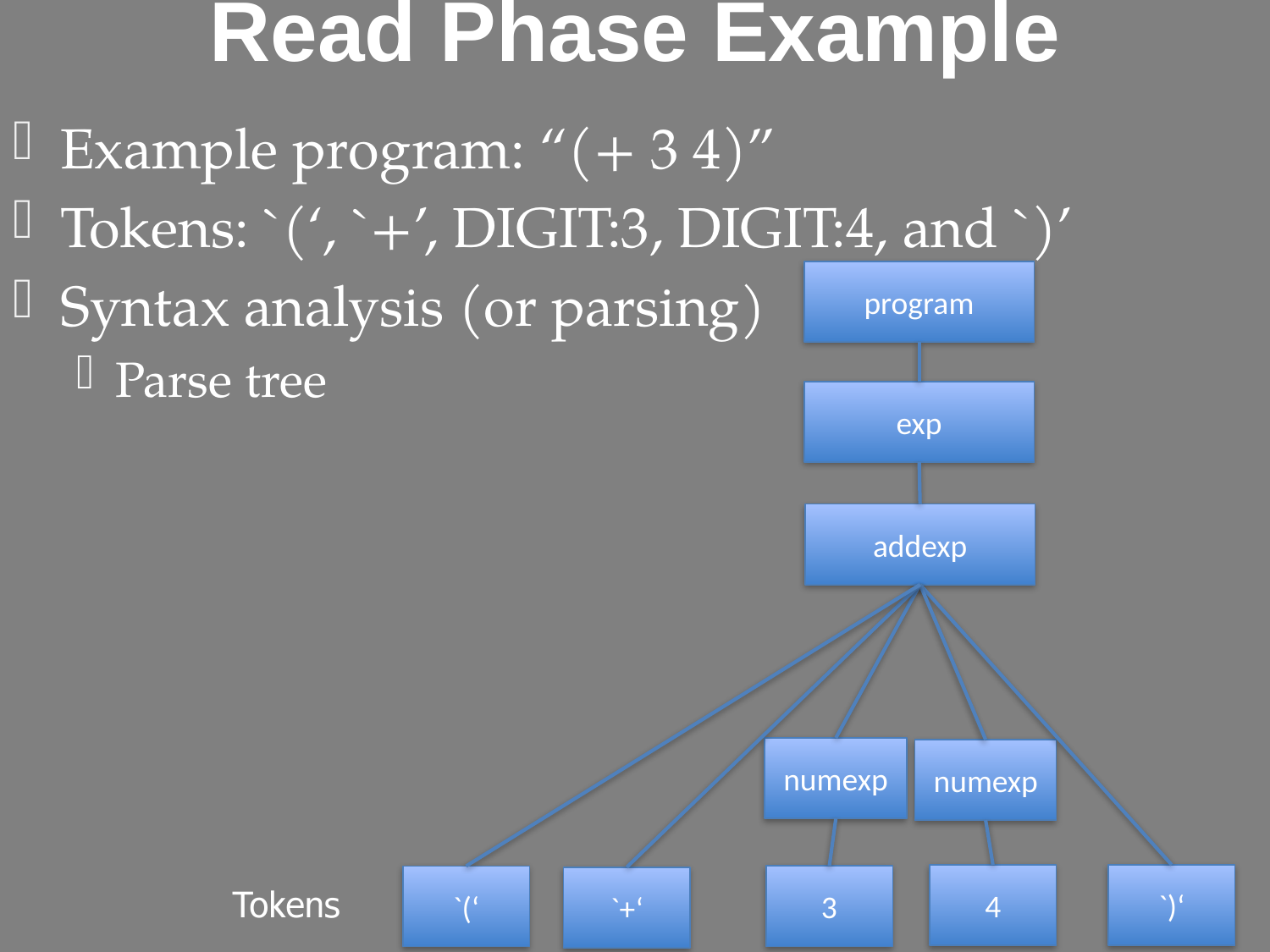

# Read Phase Example
Example program: “(+ 3 4)”
Tokens: `(‘, `+’, DIGIT:3, DIGIT:4, and `)’
Syntax analysis (or parsing)
Parse tree
program
exp
addexp
numexp
numexp
4
`)‘
3
`(‘
`+‘
Tokens